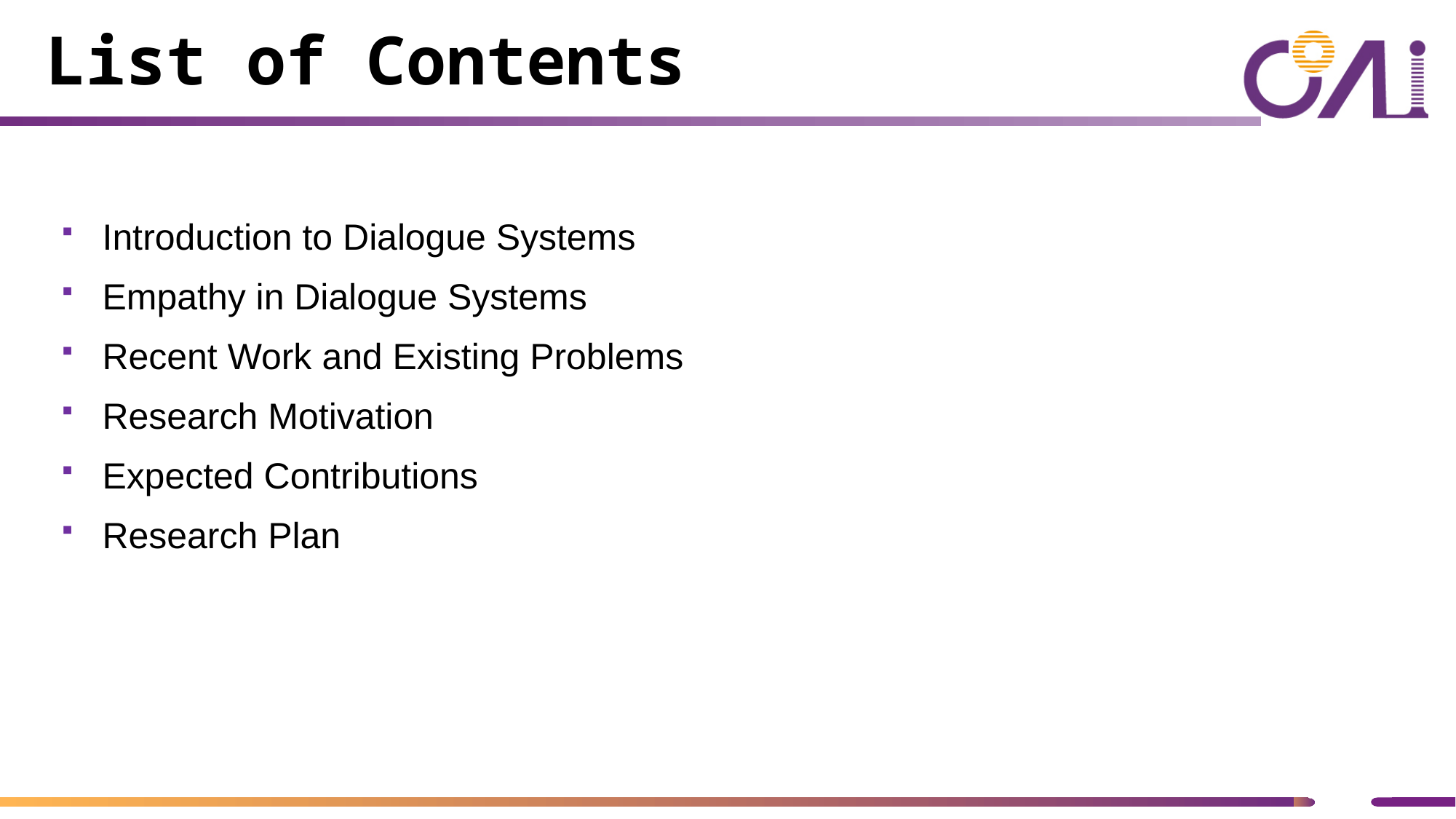

# List of Contents

Introduction to Dialogue Systems
Empathy in Dialogue Systems
Recent Work and Existing Problems
Research Motivation
Expected Contributions
Research Plan
2